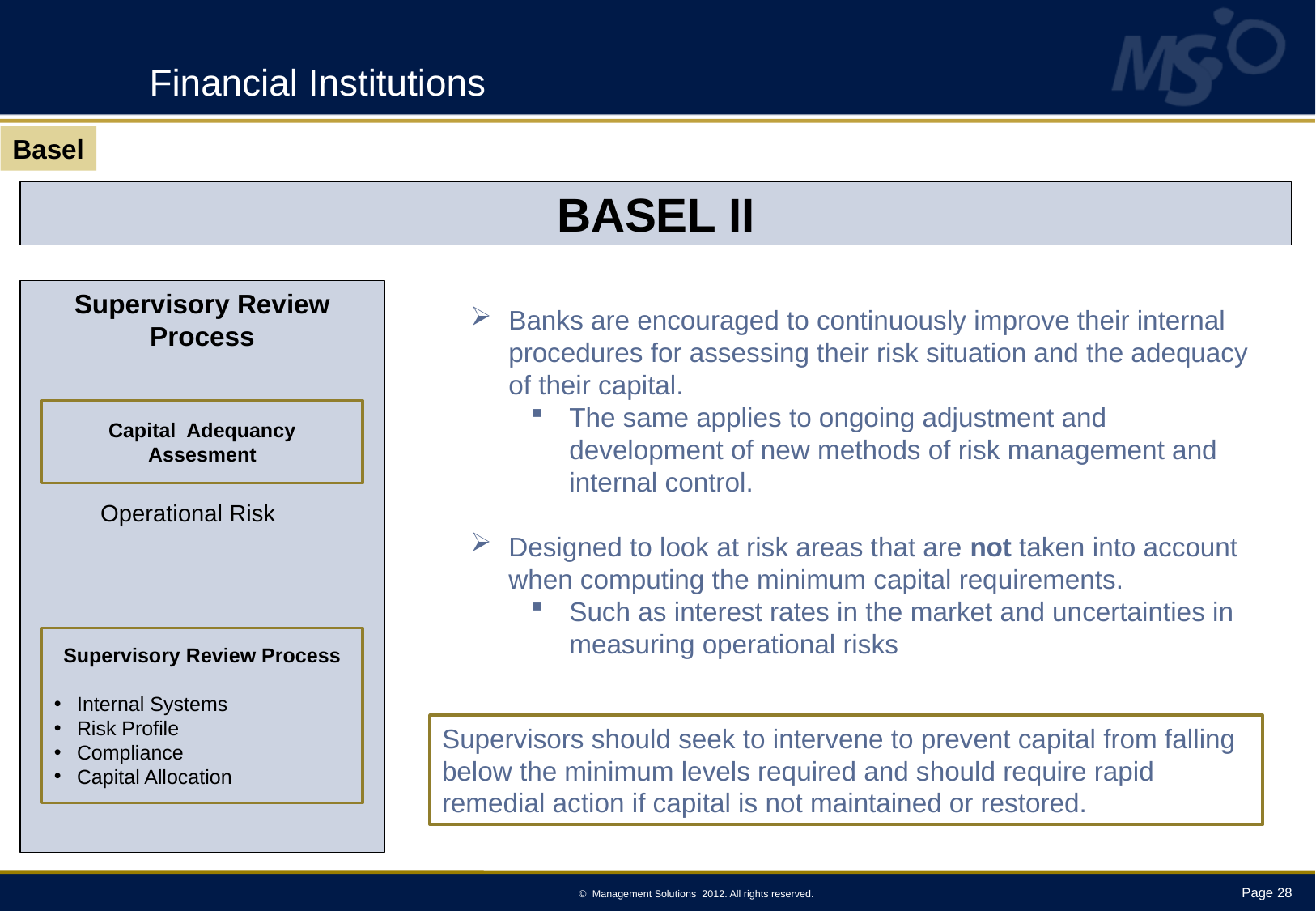

# Financial Institutions
Basel
BASEL II
Supervisory Review Process
Banks are encouraged to continuously improve their internal procedures for assessing their risk situation and the adequacy of their capital.
The same applies to ongoing adjustment and development of new methods of risk management and internal control.

Designed to look at risk areas that are not taken into account when computing the minimum capital requirements.
Such as interest rates in the market and uncertainties in measuring operational risks
Capital  Adequancy Assesment
Operational Risk
Supervisory Review Process

Internal Systems
Risk Profile
Compliance
Capital Allocation
Supervisors should seek to intervene to prevent capital from falling below the minimum levels required and should require rapid remedial action if capital is not maintained or restored.